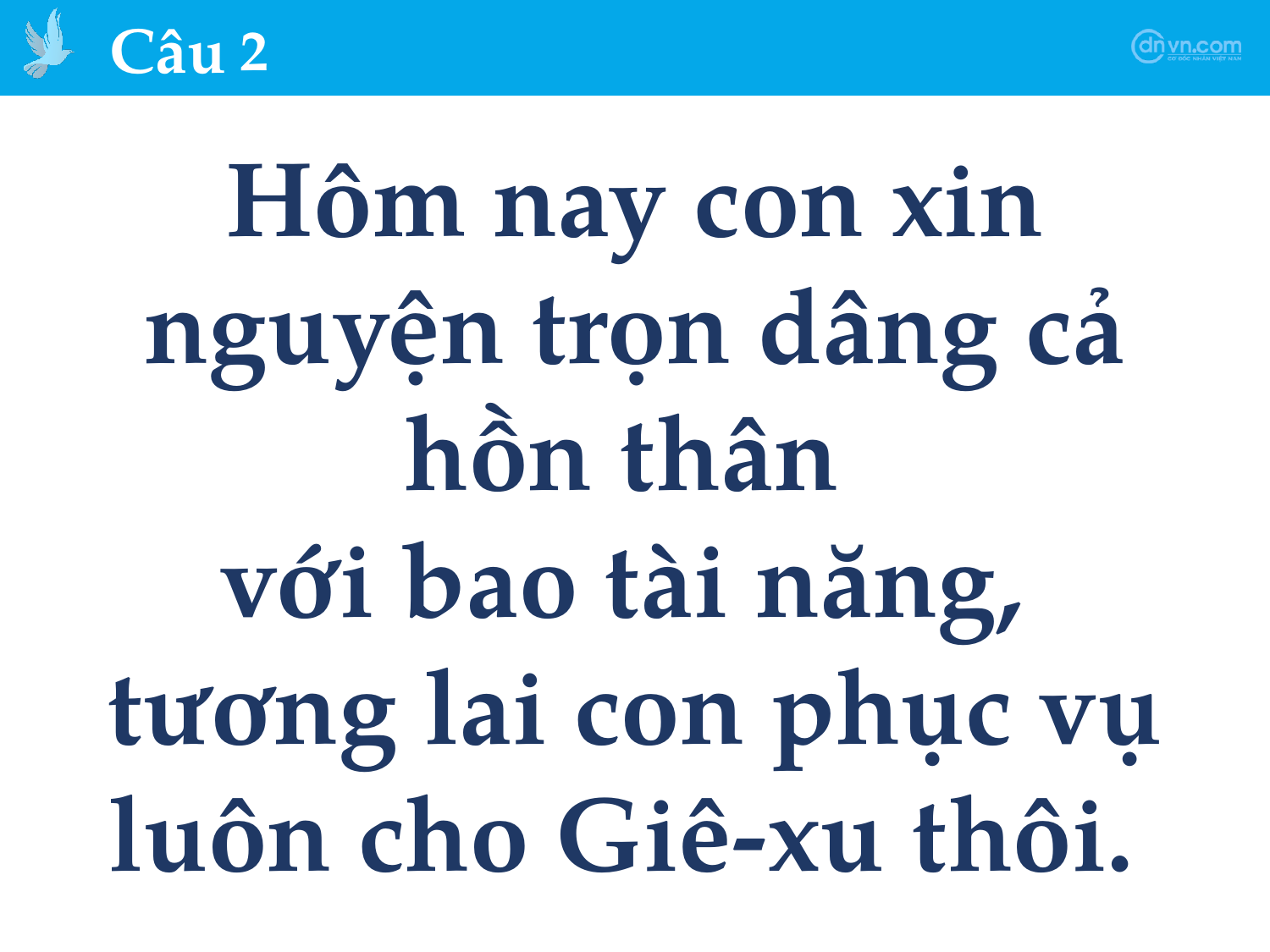

# 2
Hôm nay con xin nguyện trọn dâng cả hồn thân
với bao tài năng,
tương lai con phục vụ luôn cho Giê-xu thôi.